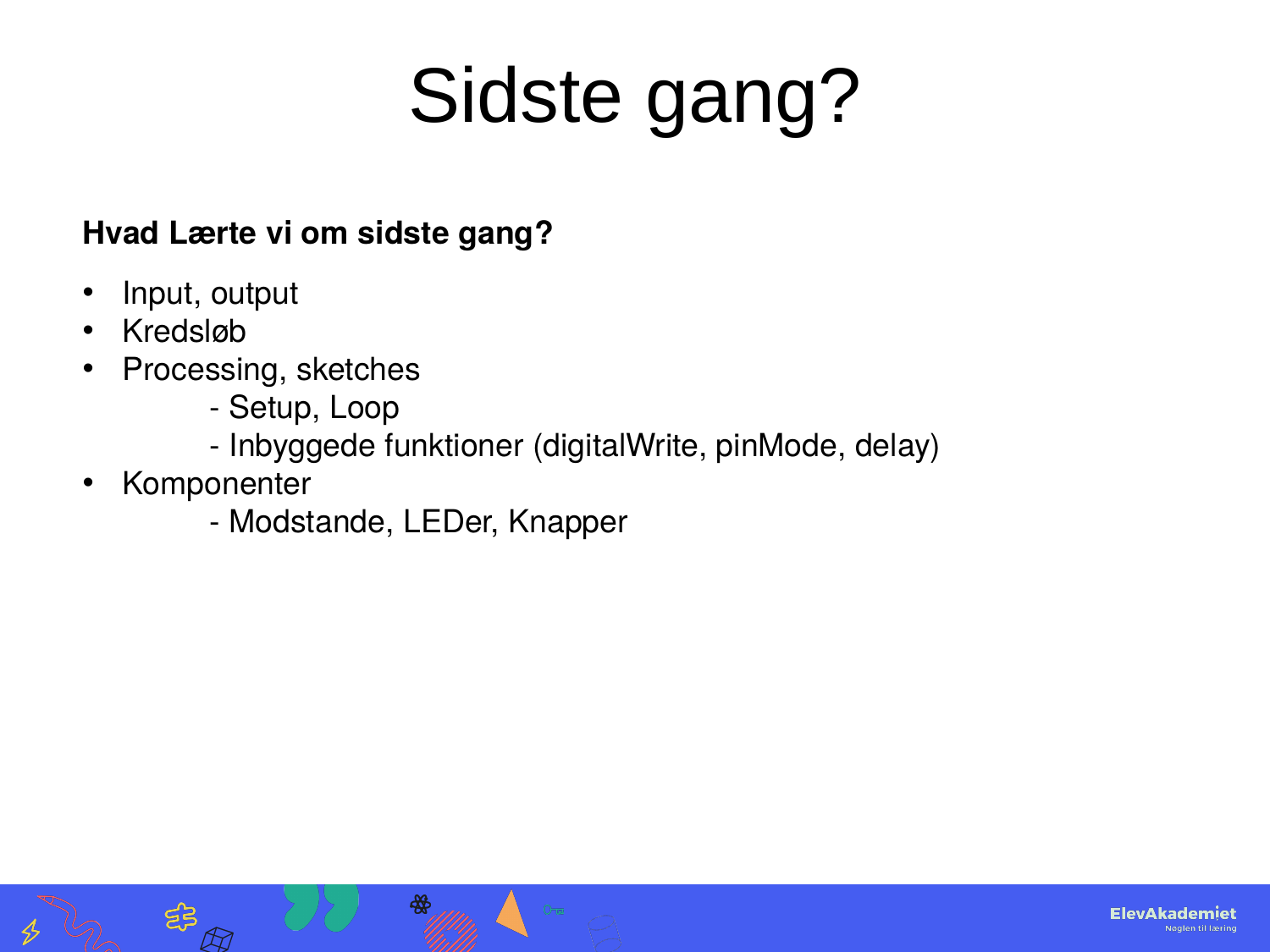

# Sidste gang?
Hvad Lærte vi om sidste gang?
Input, output
Kredsløb
Processing, sketches
	- Setup, Loop
	- Inbyggede funktioner (digitalWrite, pinMode, delay)
Komponenter
	- Modstande, LEDer, Knapper